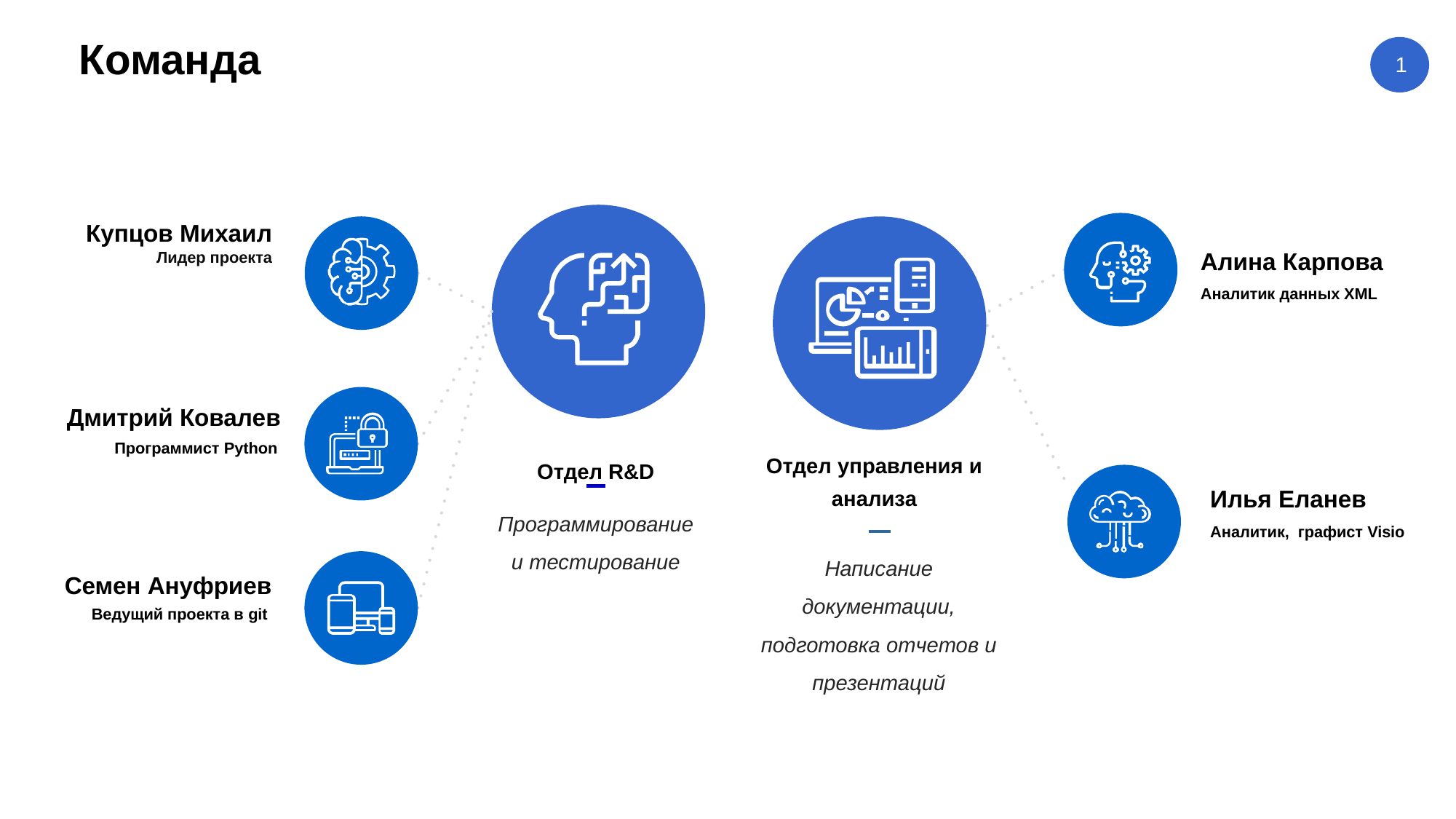

# Команда

1

Купцов Михаил
Лидер проекта

Алина Карпова
Аналитик данных XML

Дмитрий Ковалев
Программист Python

Отдел управления и анализа
Написание документации, подготовка отчетов и презентаций
Отдел R&D
Программирование и тестирование

Илья Еланев
Аналитик,  графист Visio

Семен Ануфриев
Ведущий проекта в git